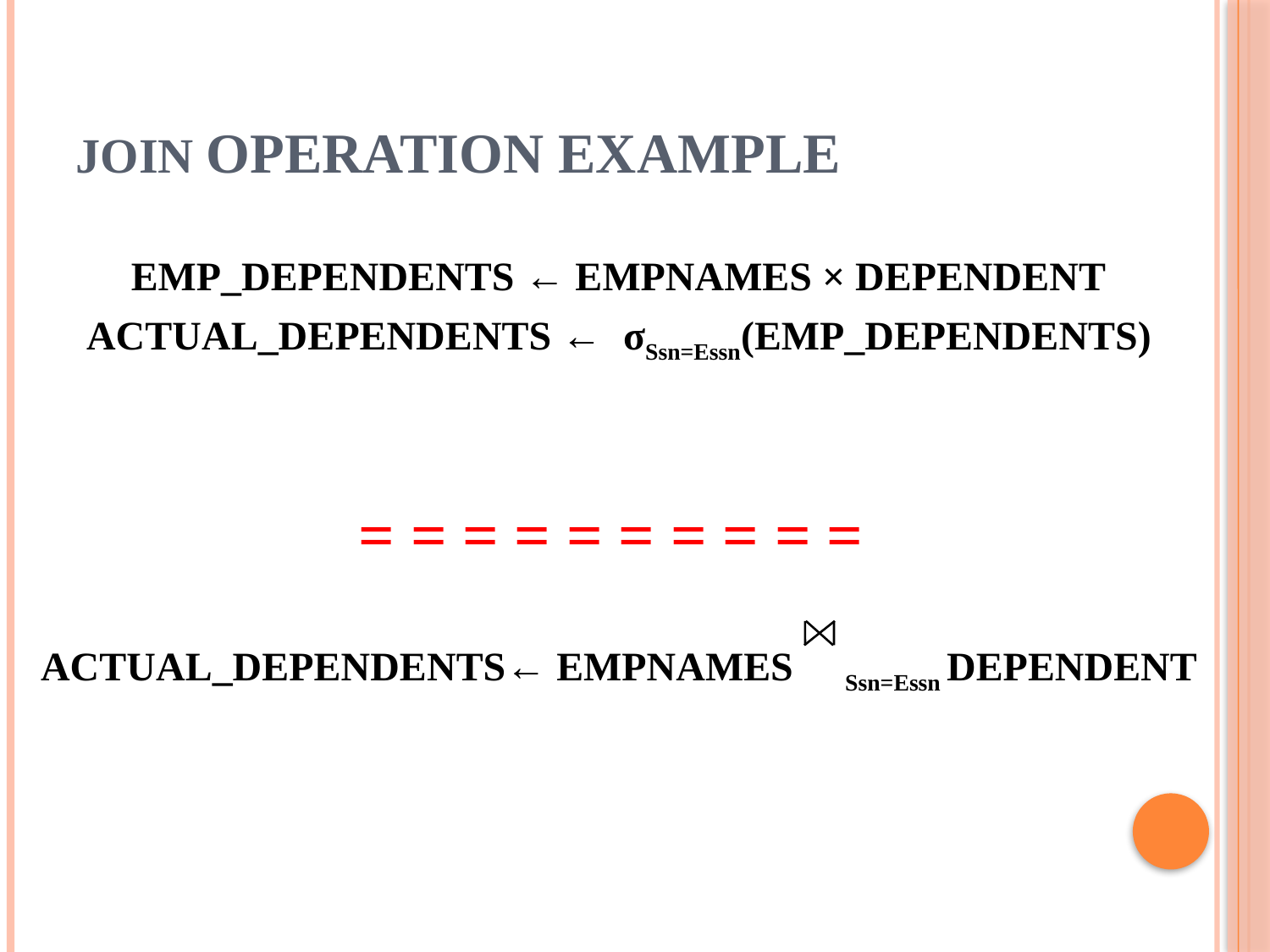

# JOIN Operation Example
EMP_DEPENDENTS ← EMPNAMES × DEPENDENT
ACTUAL_DEPENDENTS ←  σSsn=Essn(EMP_DEPENDENTS)

= = = = = = = = = =

ACTUAL_DEPENDENTS← EMPNAMES     Ssn=Essn DEPENDENT